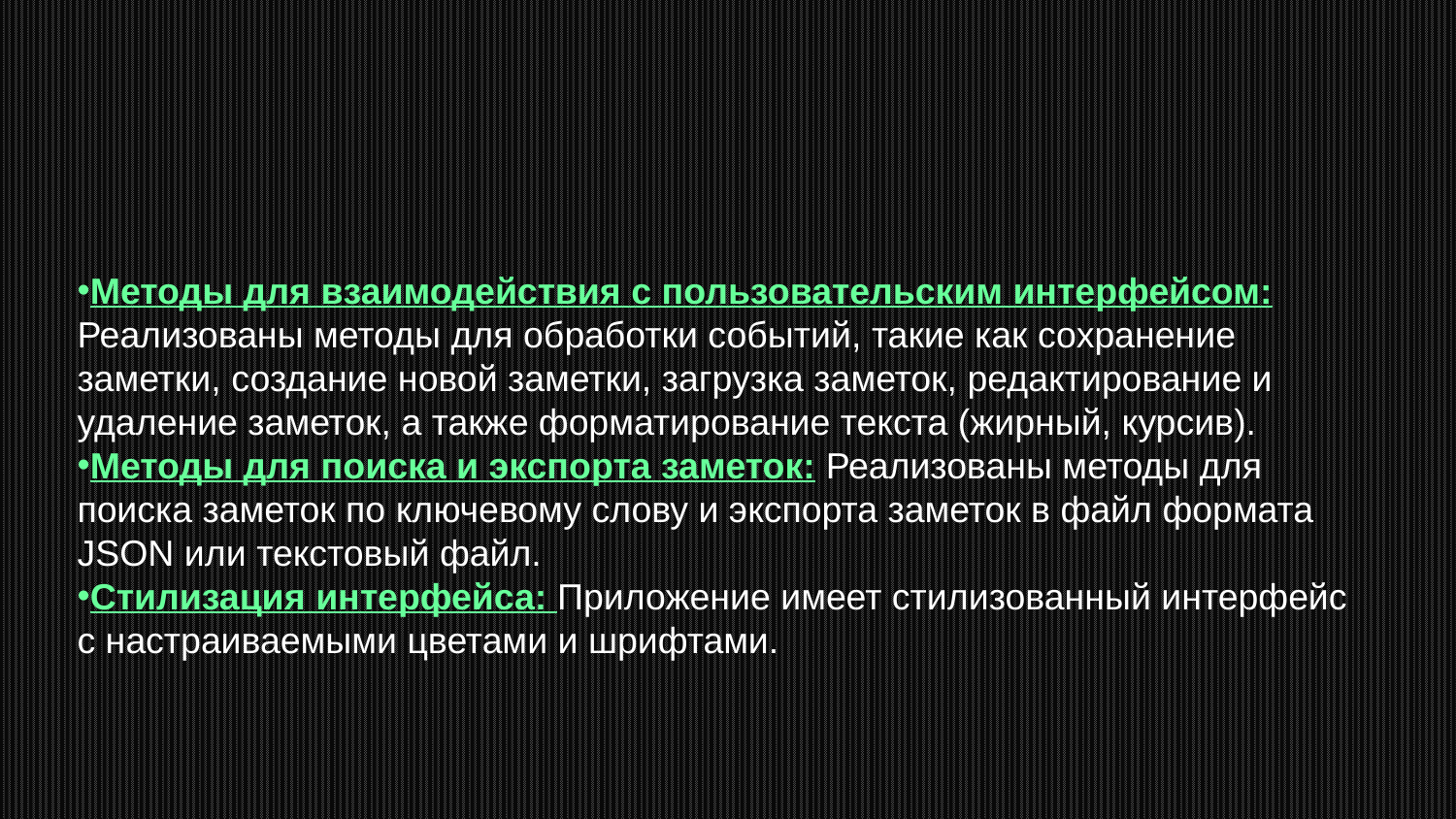

Методы для взаимодействия с пользовательским интерфейсом: Реализованы методы для обработки событий, такие как сохранение заметки, создание новой заметки, загрузка заметок, редактирование и удаление заметок, а также форматирование текста (жирный, курсив).
Методы для поиска и экспорта заметок: Реализованы методы для поиска заметок по ключевому слову и экспорта заметок в файл формата JSON или текстовый файл.
Стилизация интерфейса: Приложение имеет стилизованный интерфейс с настраиваемыми цветами и шрифтами.